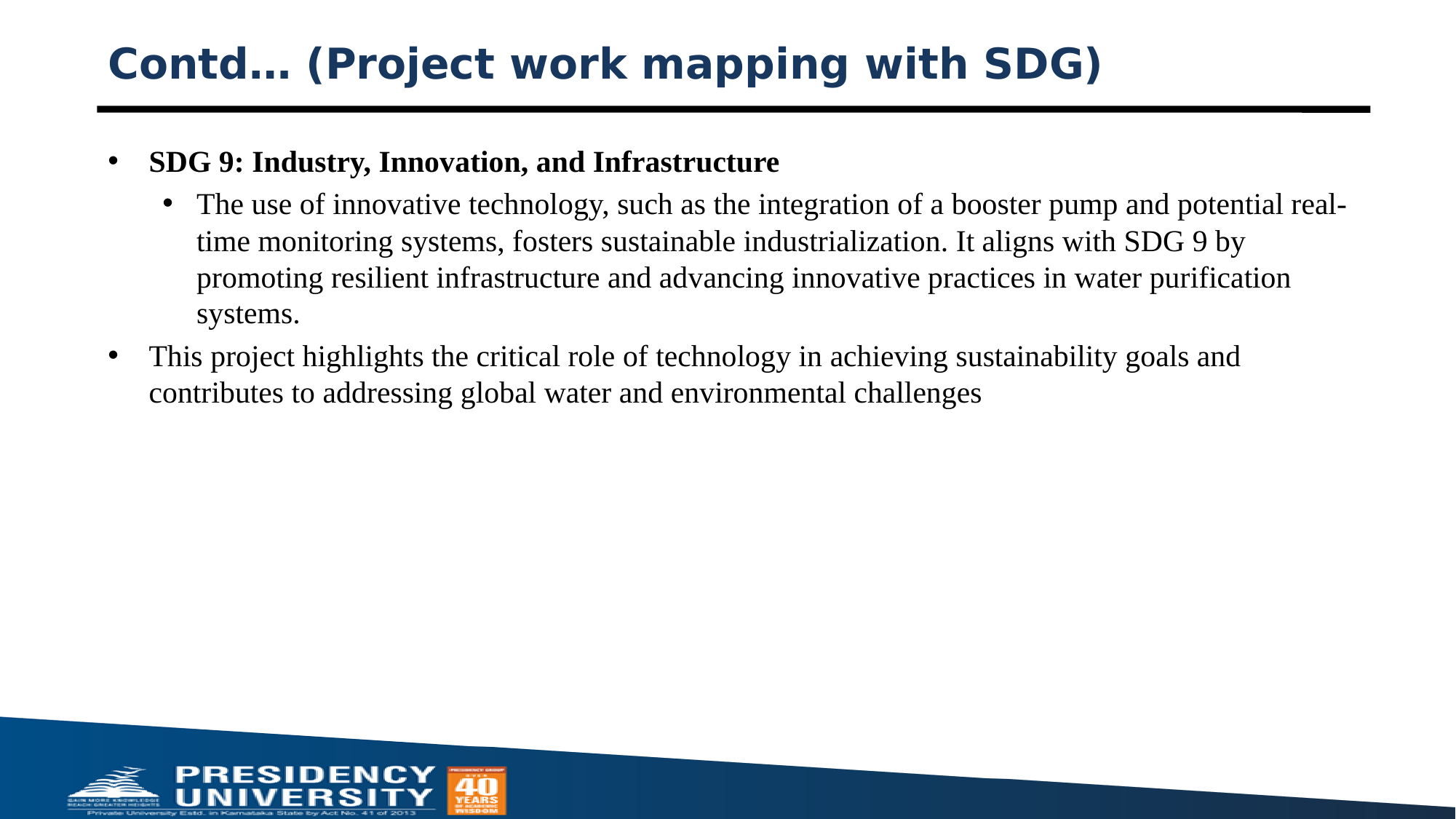

# Contd… (Project work mapping with SDG)
SDG 9: Industry, Innovation, and Infrastructure
The use of innovative technology, such as the integration of a booster pump and potential real-time monitoring systems, fosters sustainable industrialization. It aligns with SDG 9 by promoting resilient infrastructure and advancing innovative practices in water purification systems.
This project highlights the critical role of technology in achieving sustainability goals and contributes to addressing global water and environmental challenges